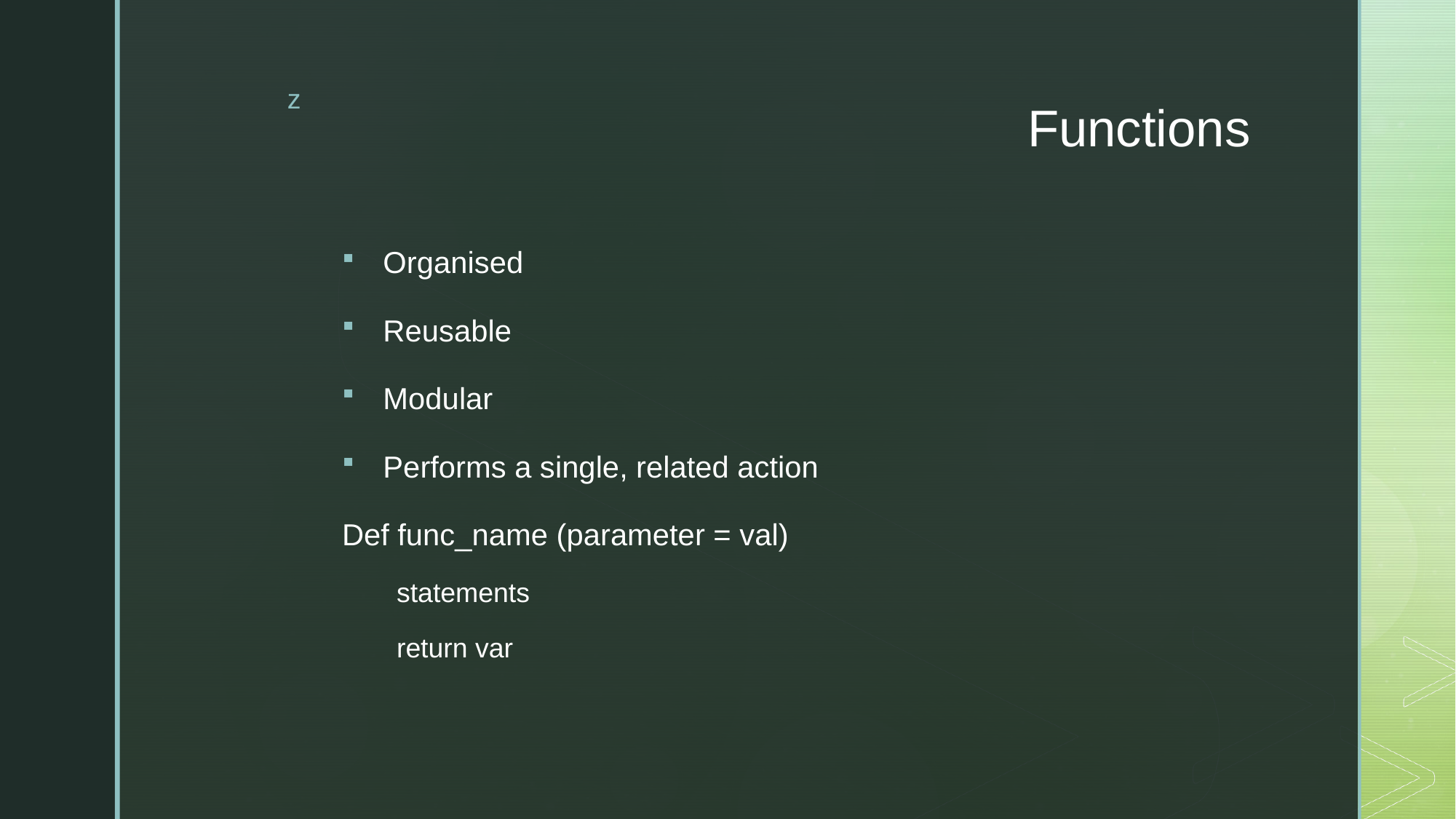

# Functions
Organised
Reusable
Modular
Performs a single, related action
Def func_name (parameter = val)
statements
return var